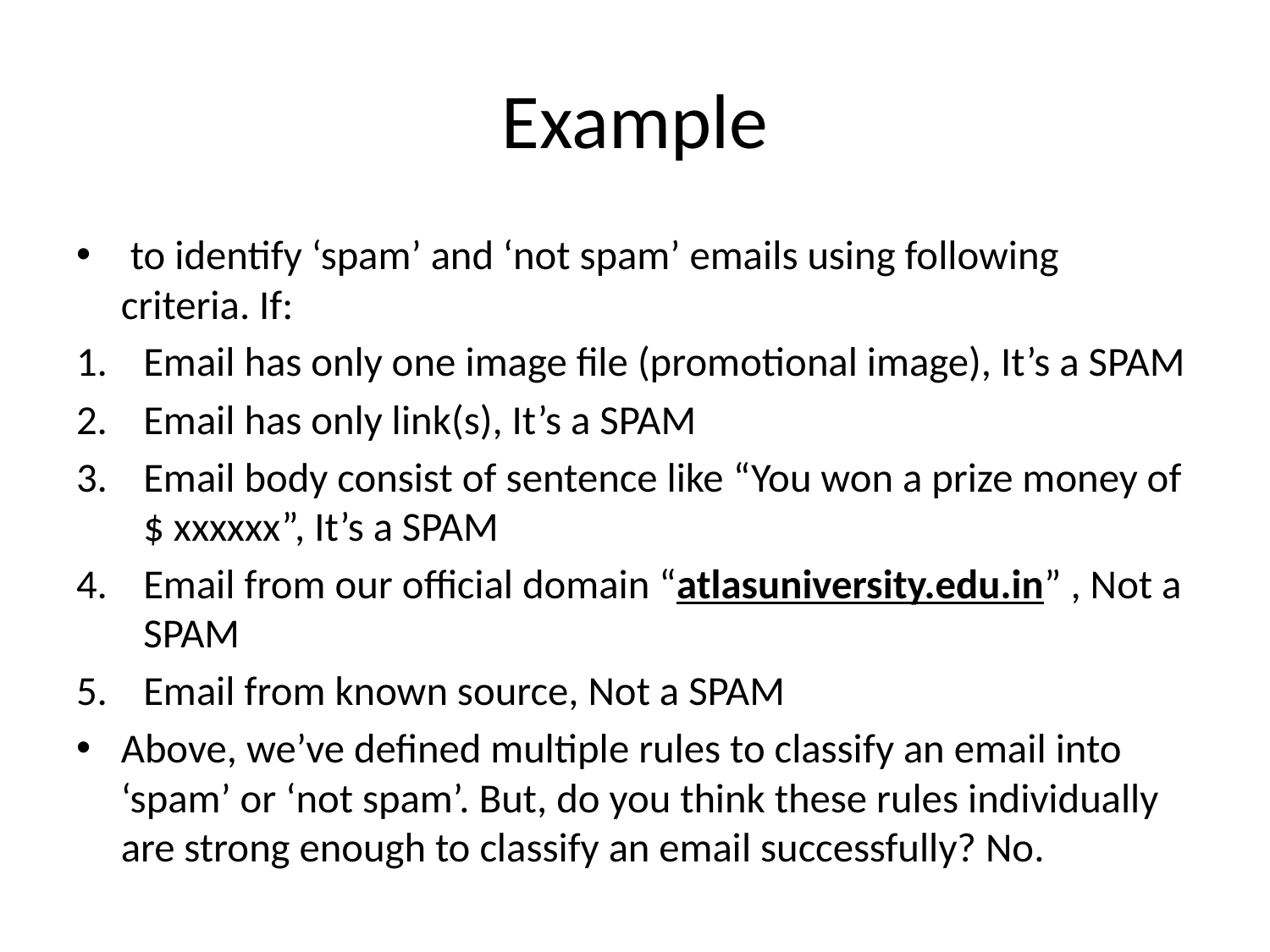

# Example
 to identify ‘spam’ and ‘not spam’ emails using following criteria. If:
Email has only one image file (promotional image), It’s a SPAM
Email has only link(s), It’s a SPAM
Email body consist of sentence like “You won a prize money of $ xxxxxx”, It’s a SPAM
Email from our official domain “atlasuniversity.edu.in” , Not a SPAM
Email from known source, Not a SPAM
Above, we’ve defined multiple rules to classify an email into ‘spam’ or ‘not spam’. But, do you think these rules individually are strong enough to classify an email successfully? No.